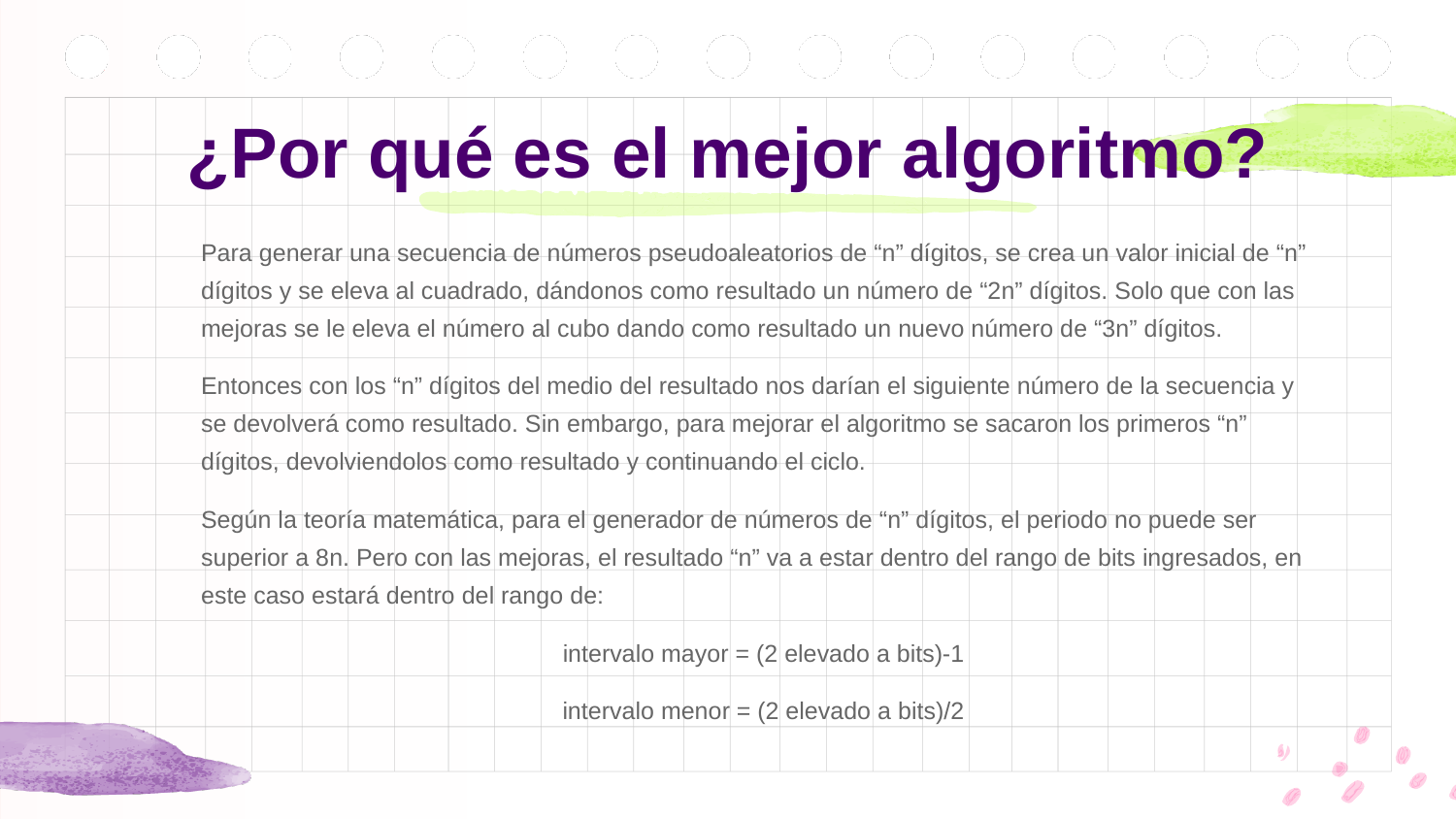

# ¿Por qué es el mejor algoritmo?

Para generar una secuencia de números pseudoaleatorios de “n” dígitos, se crea un valor inicial de “n” dígitos y se eleva al cuadrado, dándonos como resultado un número de “2n” dígitos. Solo que con las mejoras se le eleva el número al cubo dando como resultado un nuevo número de “3n” dígitos.
Entonces con los “n” dígitos del medio del resultado nos darían el siguiente número de la secuencia y se devolverá como resultado. Sin embargo, para mejorar el algoritmo se sacaron los primeros “n” dígitos, devolviendolos como resultado y continuando el ciclo.
Según la teoría matemática, para el generador de números de “n” dígitos, el periodo no puede ser superior a 8n. Pero con las mejoras, el resultado “n” va a estar dentro del rango de bits ingresados, en este caso estará dentro del rango de:
intervalo mayor = (2 elevado a bits)-1
intervalo menor = (2 elevado a bits)/2